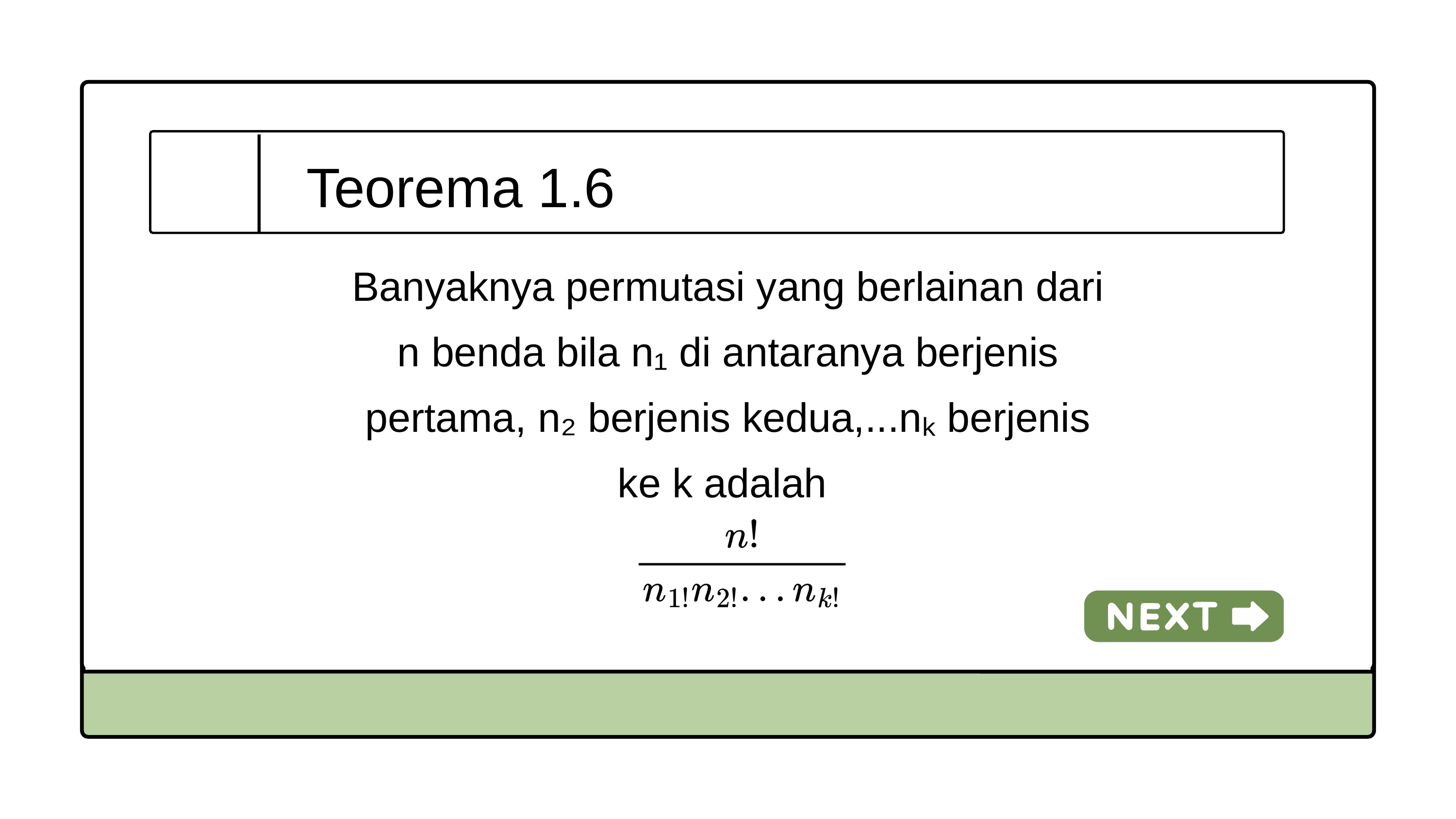

Teorema 1.6
Banyaknya permutasi yang berlainan dari n benda bila n₁ di antaranya berjenis pertama, n₂ berjenis kedua,...nₖ berjenis ke k adalah